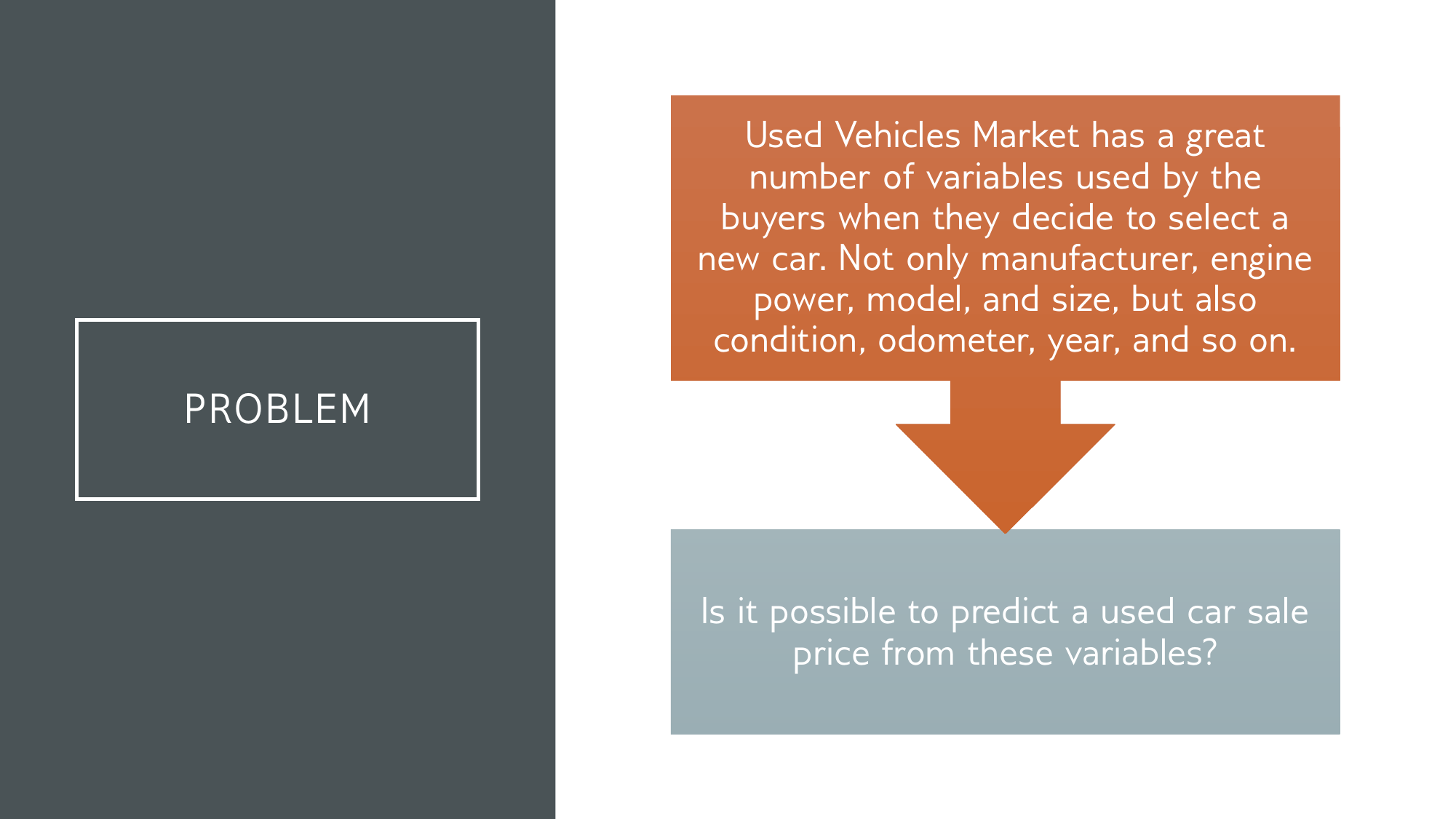

Is it possible to predict a used car sale price from these variables?
Used Vehicles Market has a great number of variables used by the buyers when they decide to select a new car. Not only manufacturer, engine power, model, and size, but also condition, odometer, year, and so on.
# Problem